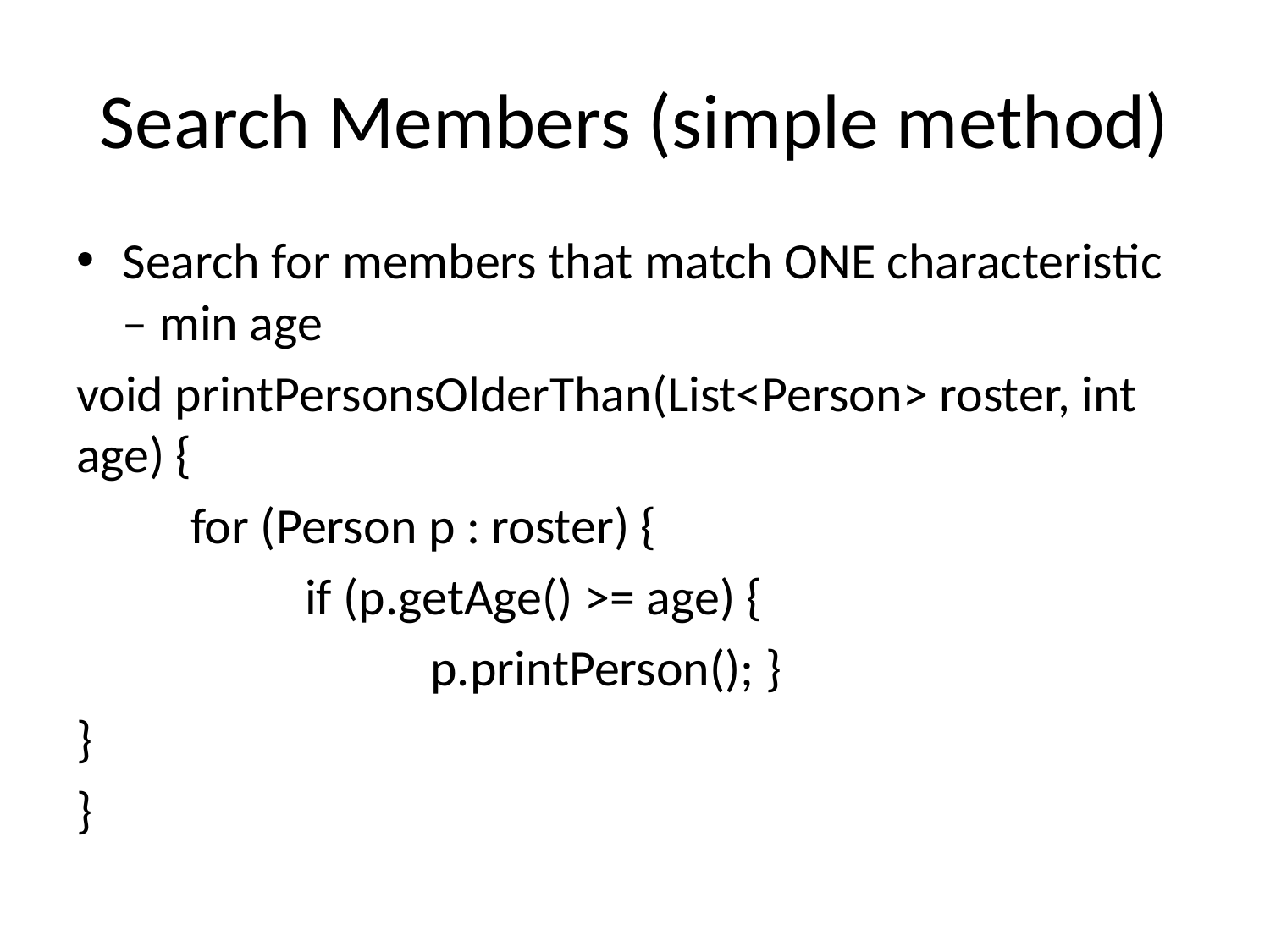

# Search Members (simple method)
Search for members that match ONE characteristic – min age
void printPersonsOlderThan(List<Person> roster, int age) {
	for (Person p : roster) {
		if (p.getAge() >= age) {
			 p.printPerson(); }
}
}